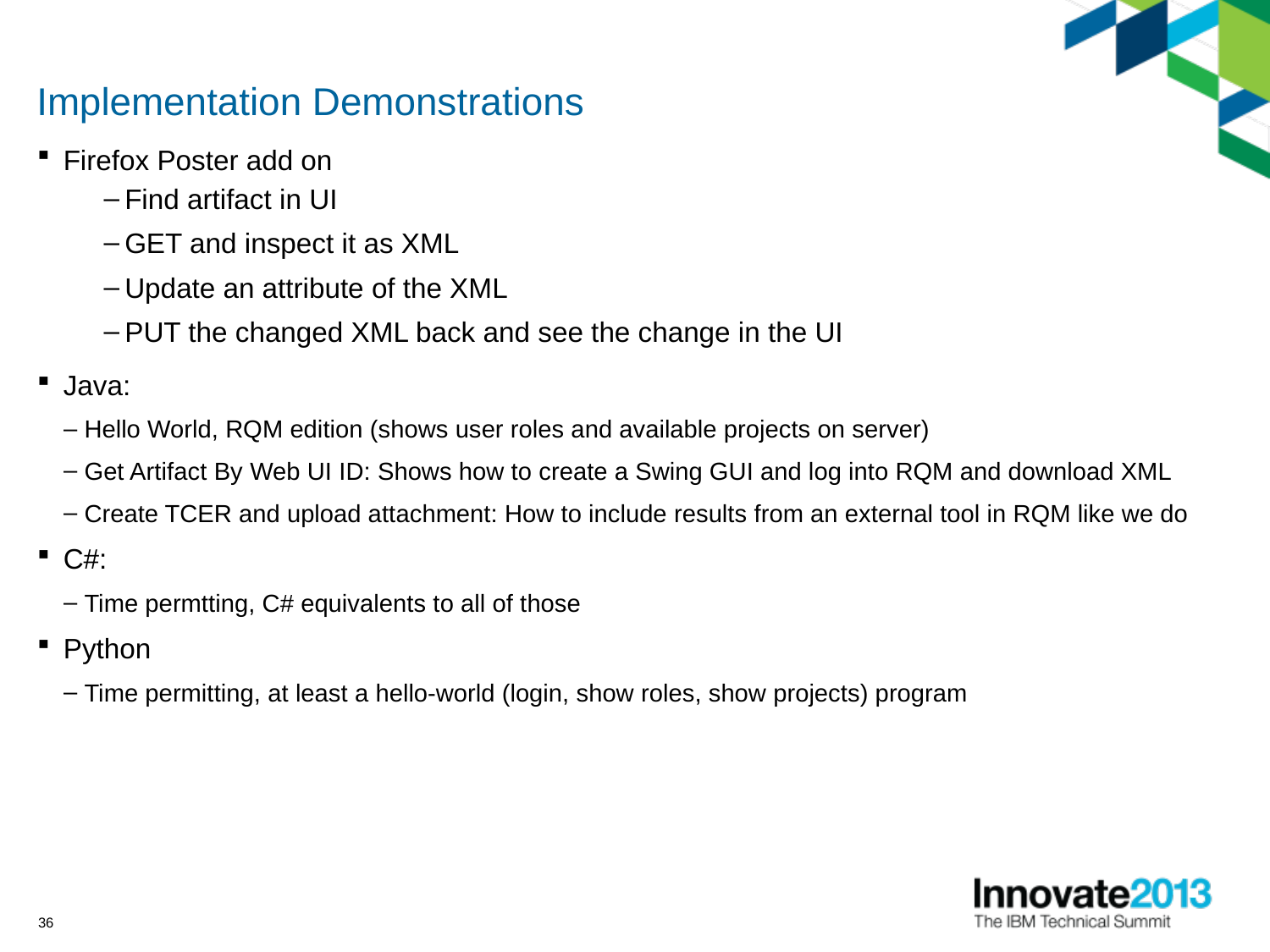

# Implementation Demonstrations
Firefox Poster add on
Find artifact in UI
GET and inspect it as XML
Update an attribute of the XML
PUT the changed XML back and see the change in the UI
Java:
Hello World, RQM edition (shows user roles and available projects on server)
Get Artifact By Web UI ID: Shows how to create a Swing GUI and log into RQM and download XML
Create TCER and upload attachment: How to include results from an external tool in RQM like we do
C#:
Time permtting, C# equivalents to all of those
Python
Time permitting, at least a hello-world (login, show roles, show projects) program

36